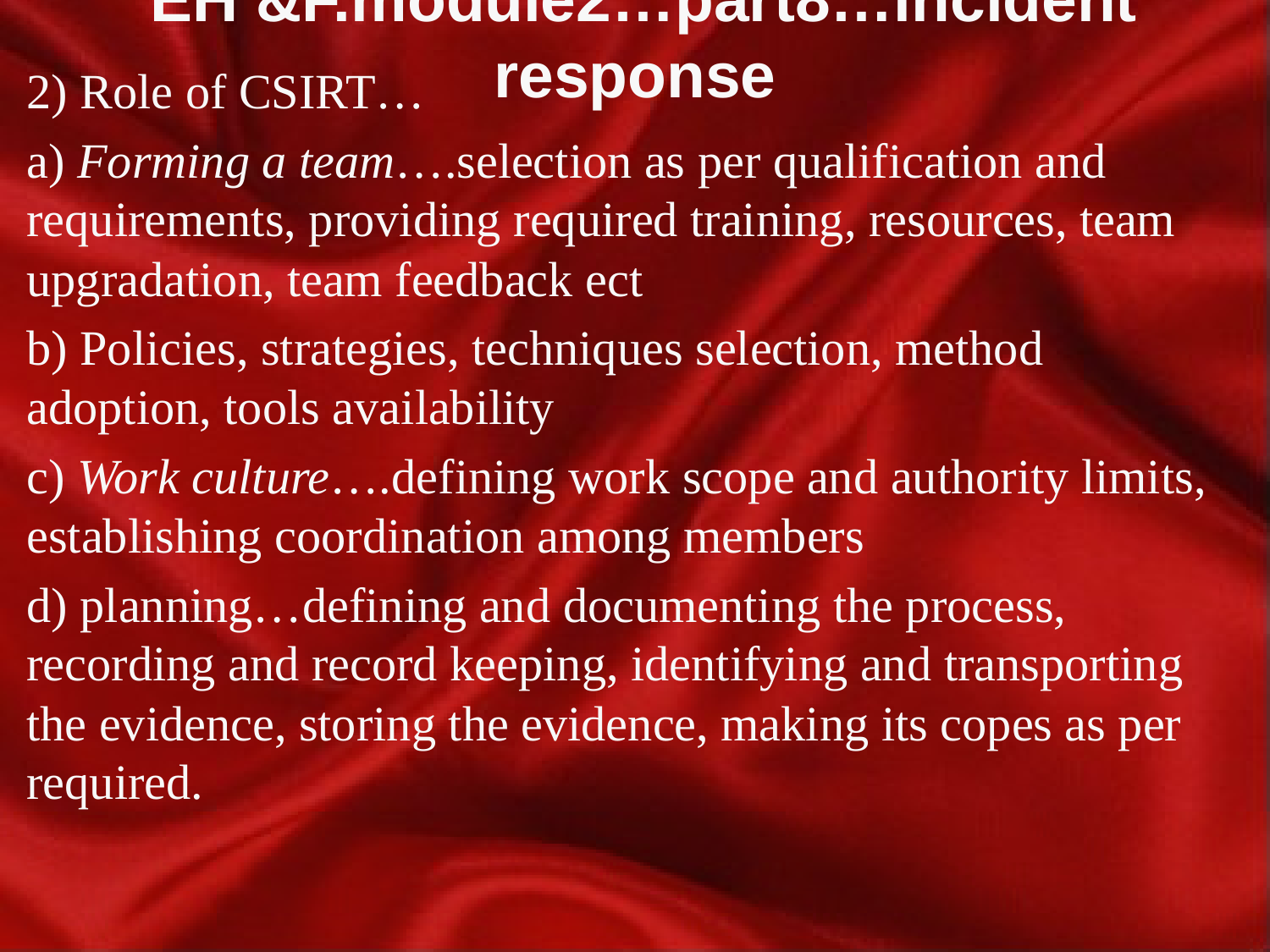

# EH &F.module2…part8…incident response
2) Role of CSIRT…
a) Forming a team….selection as per qualification and requirements, providing required training, resources, team upgradation, team feedback ect
b) Policies, strategies, techniques selection, method adoption, tools availability
c) Work culture….defining work scope and authority limits, establishing coordination among members
d) planning…defining and documenting the process, recording and record keeping, identifying and transporting the evidence, storing the evidence, making its copes as per required.